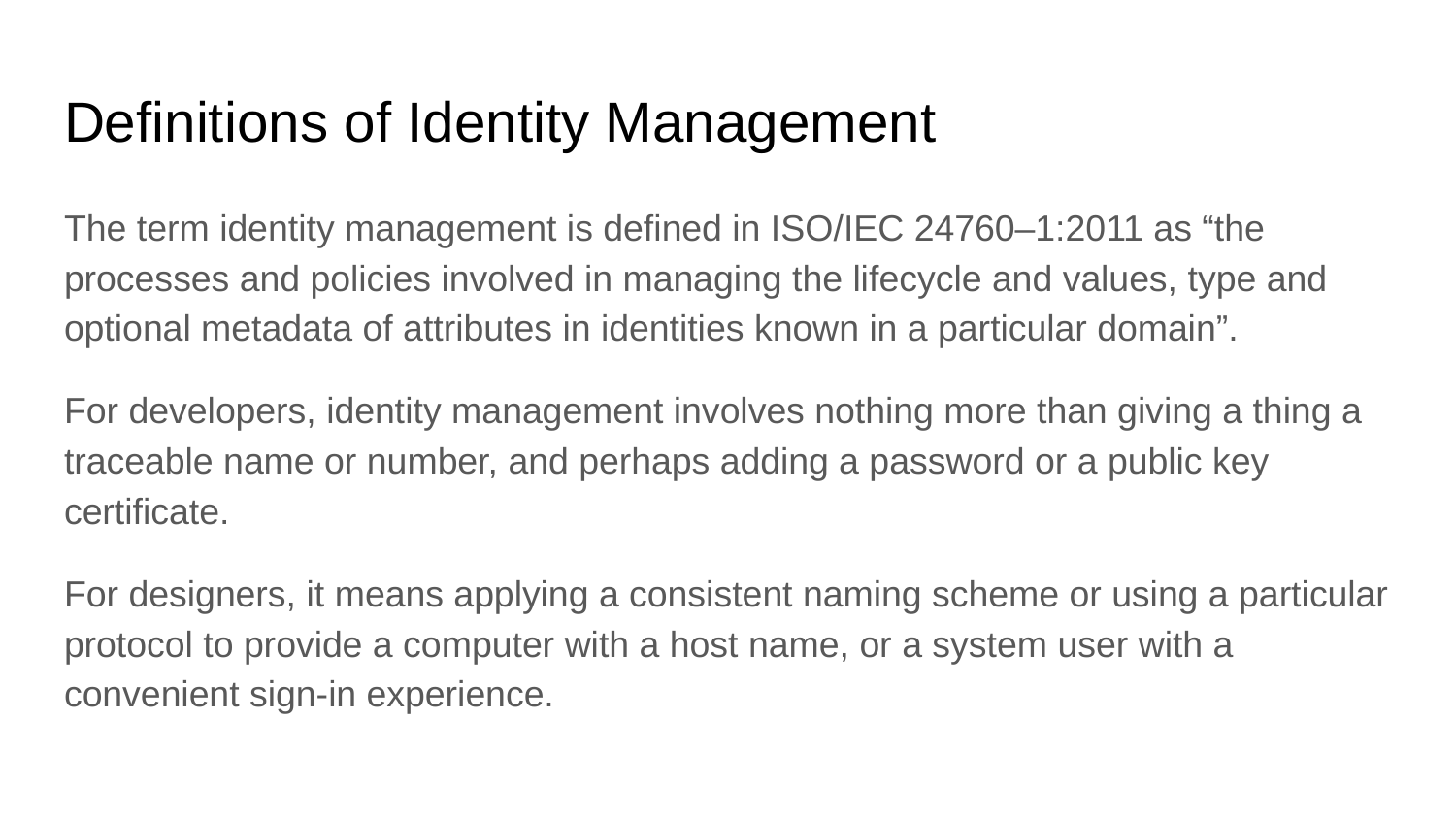

# Definitions of Identity Management
The term identity management is defined in ISO/IEC 24760–1:2011 as “the processes and policies involved in managing the lifecycle and values, type and optional metadata of attributes in identities known in a particular domain”.
For developers, identity management involves nothing more than giving a thing a traceable name or number, and perhaps adding a password or a public key certificate.
For designers, it means applying a consistent naming scheme or using a particular protocol to provide a computer with a host name, or a system user with a convenient sign-in experience.